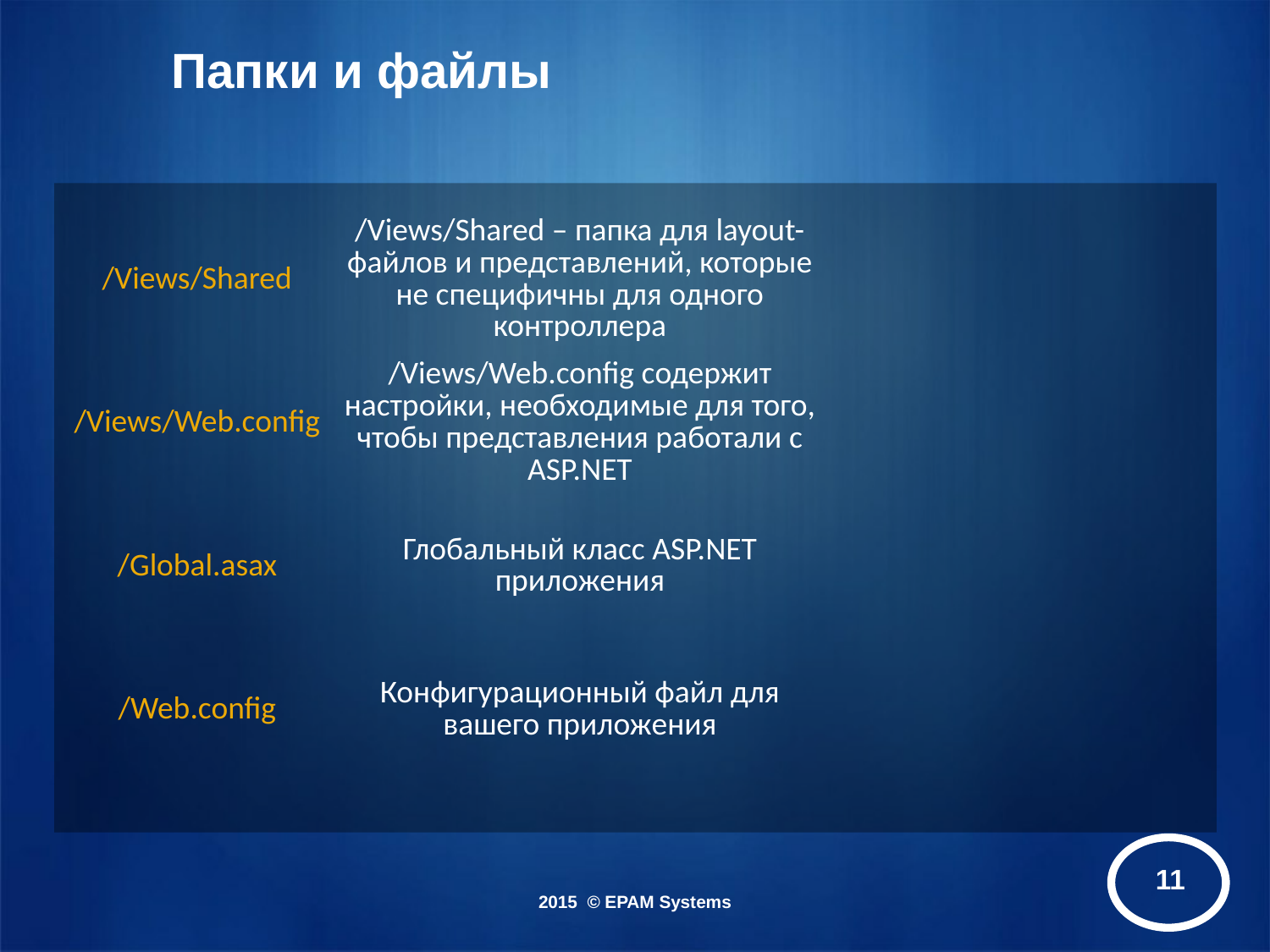

# Папки и файлы
| /Views/Shared | /Views/Shared – папка для layout-файлов и представлений, которые не специфичны для одного контроллера |  |
| --- | --- | --- |
| /Views/Web.config | /Views/Web.config содержит настройки, необходимые для того, чтобы представления работали с ASP.NET |  |
| /Global.asax | Глобальный класс ASP.NET приложения |  |
| /Web.config | Конфигурационный файл для вашего приложения |  |
2015  © EPAM Systems